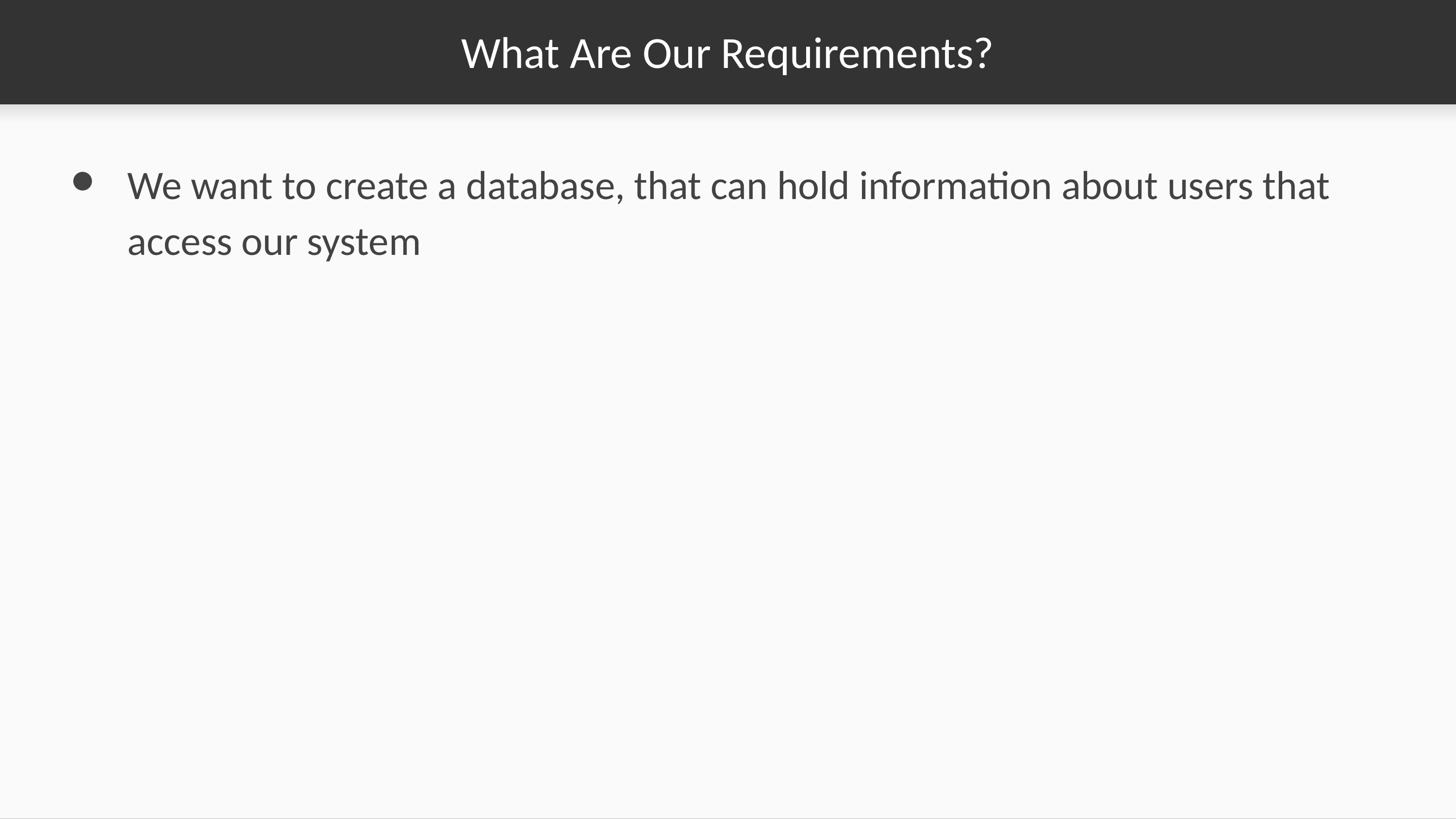

# What Are Our Requirements?
We want to create a database, that can hold information about users that access our system